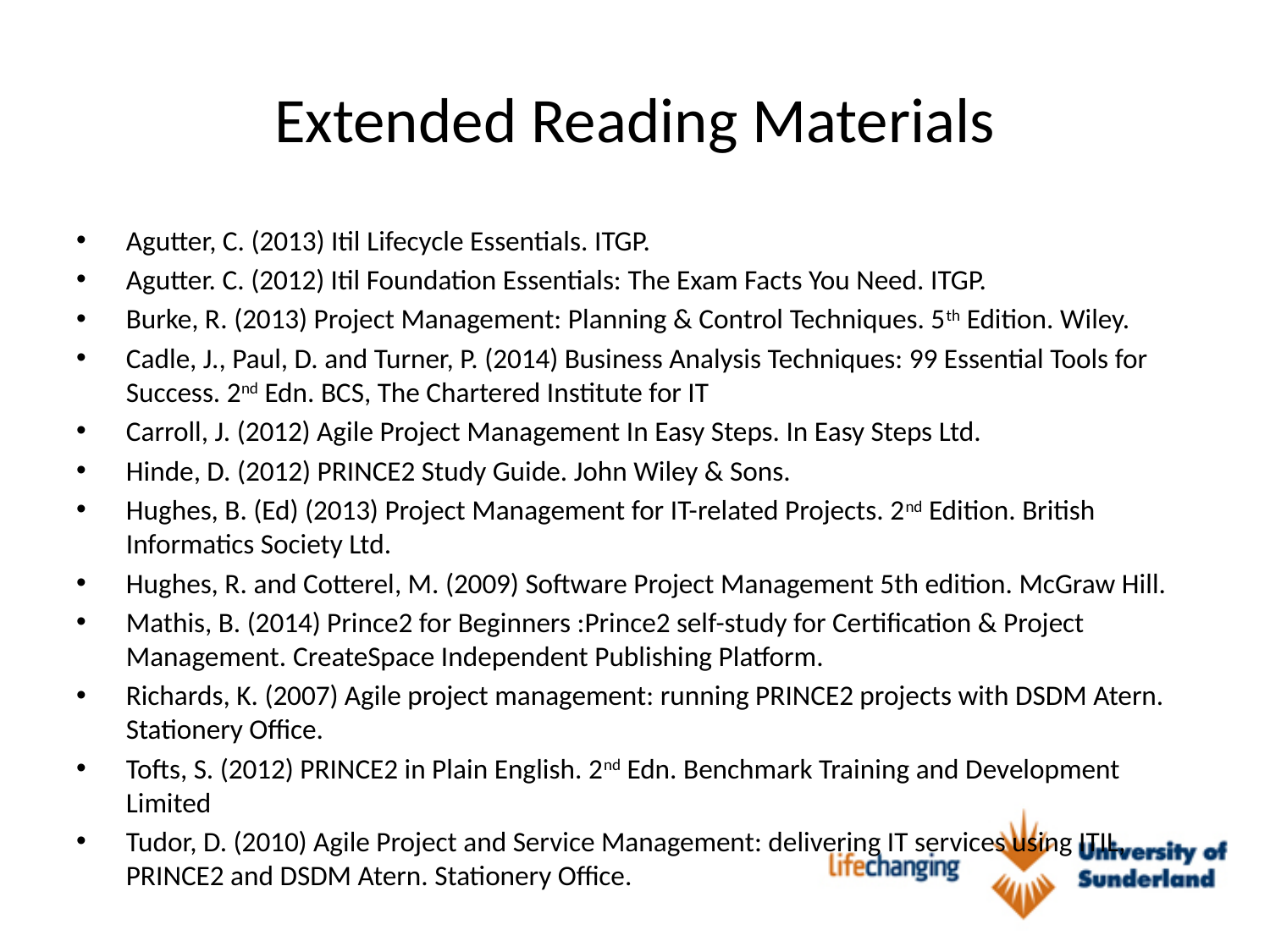

# Extended Reading Materials
Agutter, C. (2013) Itil Lifecycle Essentials. ITGP.
Agutter. C. (2012) Itil Foundation Essentials: The Exam Facts You Need. ITGP.
Burke, R. (2013) Project Management: Planning & Control Techniques. 5th Edition. Wiley.
Cadle, J., Paul, D. and Turner, P. (2014) Business Analysis Techniques: 99 Essential Tools for Success. 2nd Edn. BCS, The Chartered Institute for IT
Carroll, J. (2012) Agile Project Management In Easy Steps. In Easy Steps Ltd.
Hinde, D. (2012) PRINCE2 Study Guide. John Wiley & Sons.
Hughes, B. (Ed) (2013) Project Management for IT-related Projects. 2nd Edition. British Informatics Society Ltd.
Hughes, R. and Cotterel, M. (2009) Software Project Management 5th edition. McGraw Hill.
Mathis, B. (2014) Prince2 for Beginners :Prince2 self-study for Certification & Project Management. CreateSpace Independent Publishing Platform.
Richards, K. (2007) Agile project management: running PRINCE2 projects with DSDM Atern. Stationery Office.
Tofts, S. (2012) PRINCE2 in Plain English. 2nd Edn. Benchmark Training and Development Limited
Tudor, D. (2010) Agile Project and Service Management: delivering IT services using ITIL, PRINCE2 and DSDM Atern. Stationery Office.